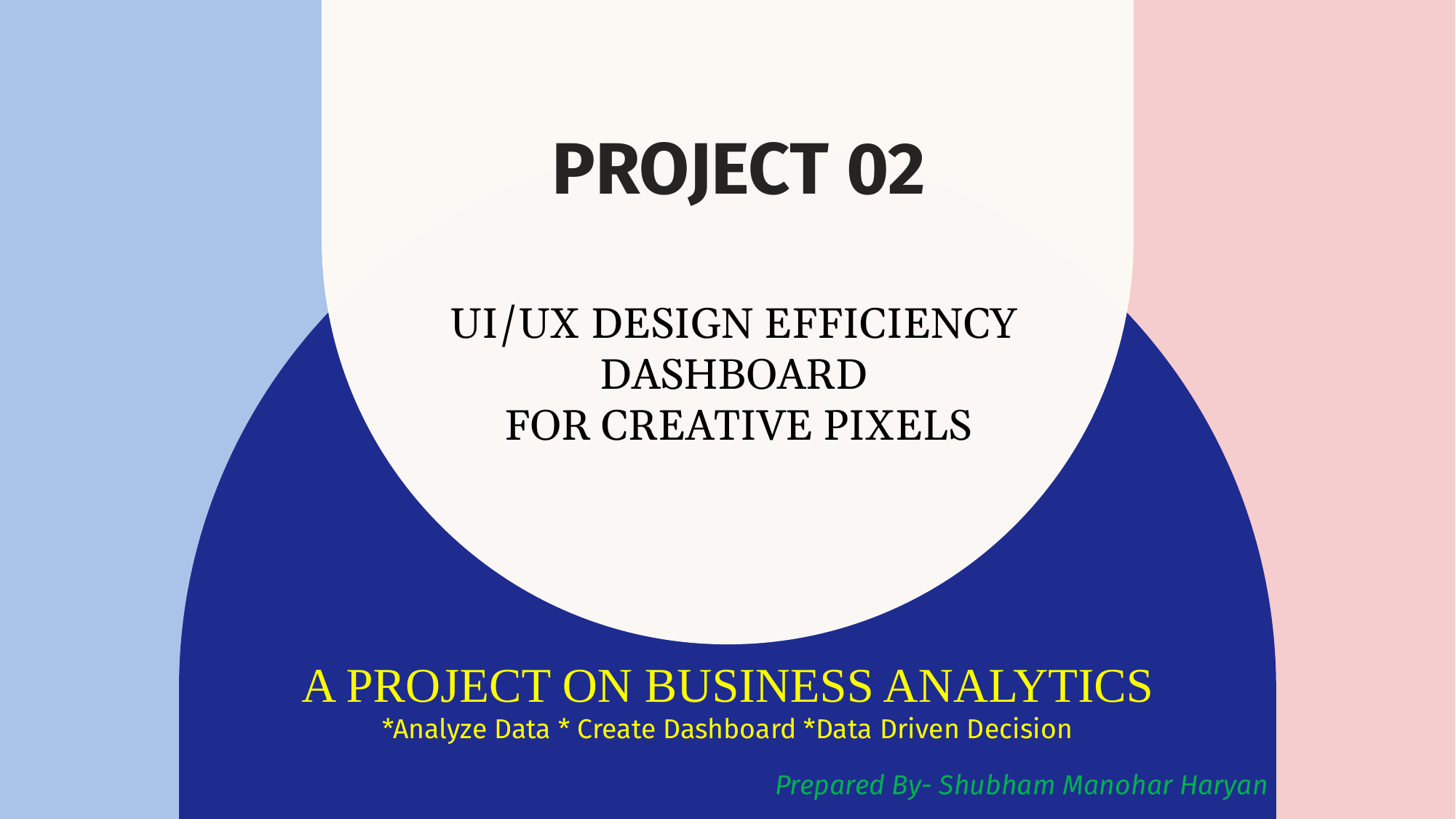

# Project 02 UI/UX Design Efficiency Dashboard for Creative Pixels
A PROJECT ON BUSINESS ANALYTICS
*Analyze Data * Create Dashboard *Data Driven Decision

Prepared By- Shubham Manohar Haryan